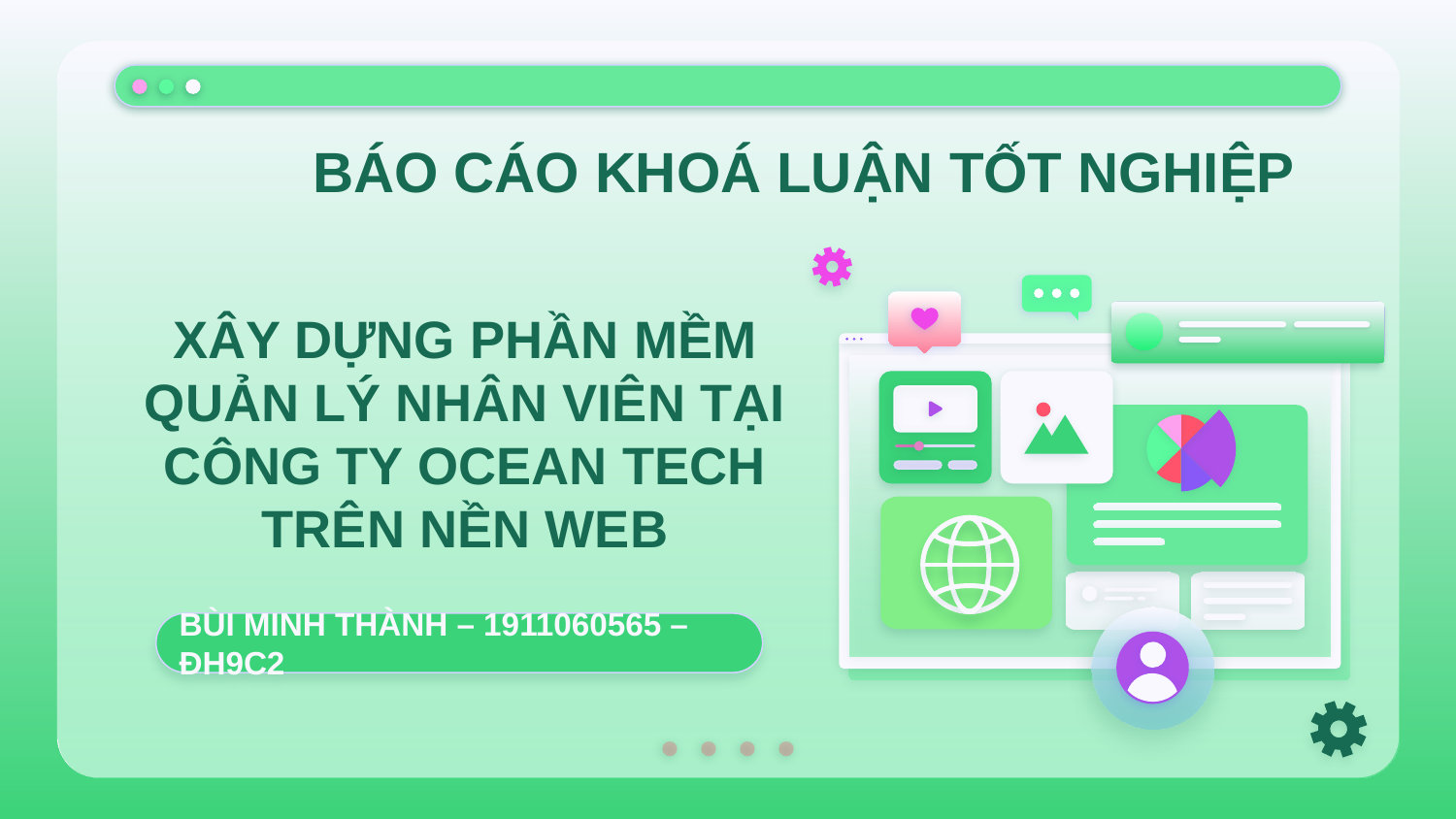

# BÁO CÁO KHOÁ LUẬN TỐT NGHIỆP

XÂY DỰNG PHẦN MỀM QUẢN LÝ NHÂN VIÊN TẠI CÔNG TY OCEAN TECH TRÊN NỀN WEB
BÙI MINH THÀNH – 1911060565 – ĐH9C2